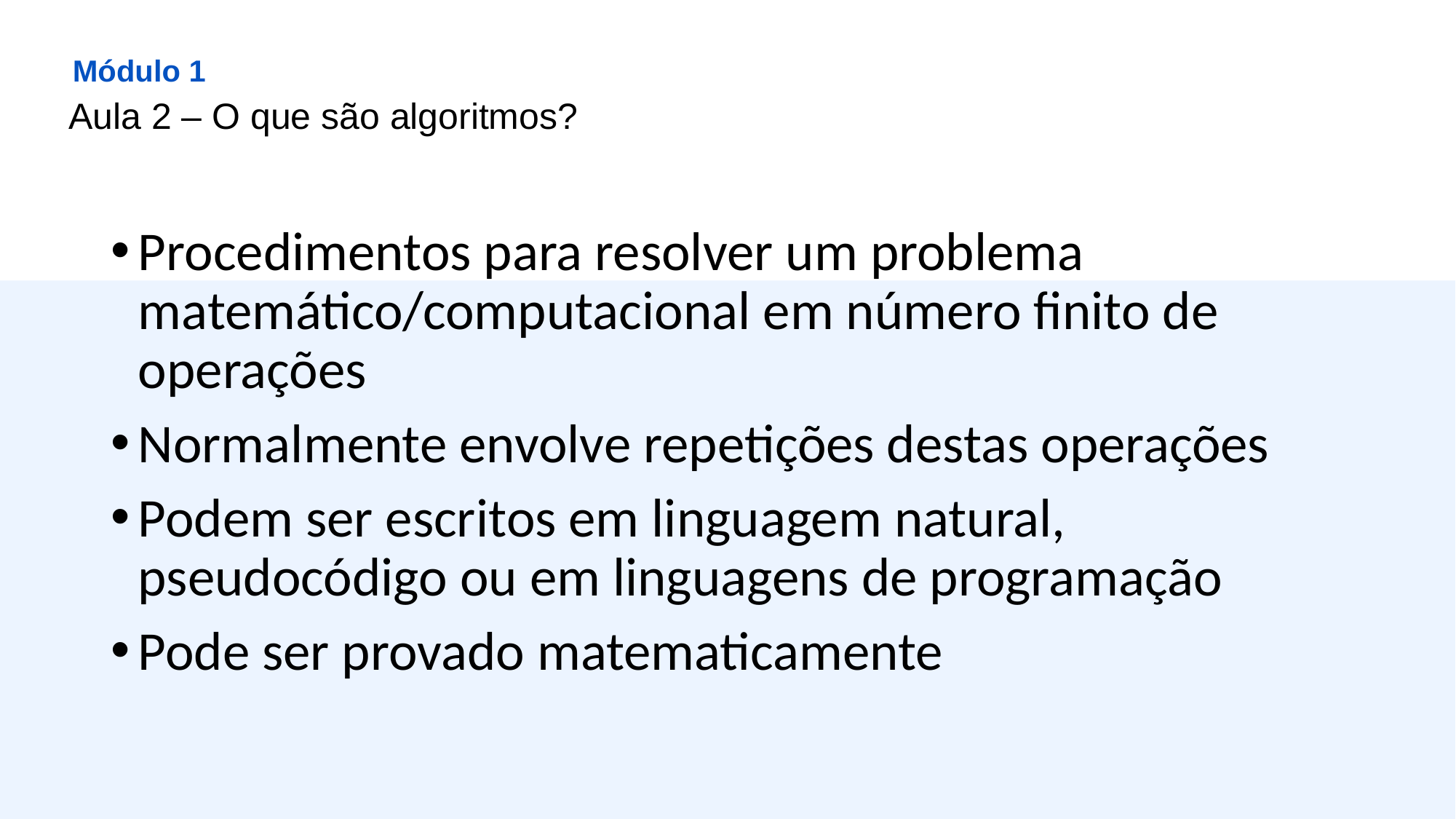

Módulo 1
Aula 2 – O que são algoritmos?
Procedimentos para resolver um problema matemático/computacional em número finito de operações
Normalmente envolve repetições destas operações
Podem ser escritos em linguagem natural, pseudocódigo ou em linguagens de programação
Pode ser provado matematicamente